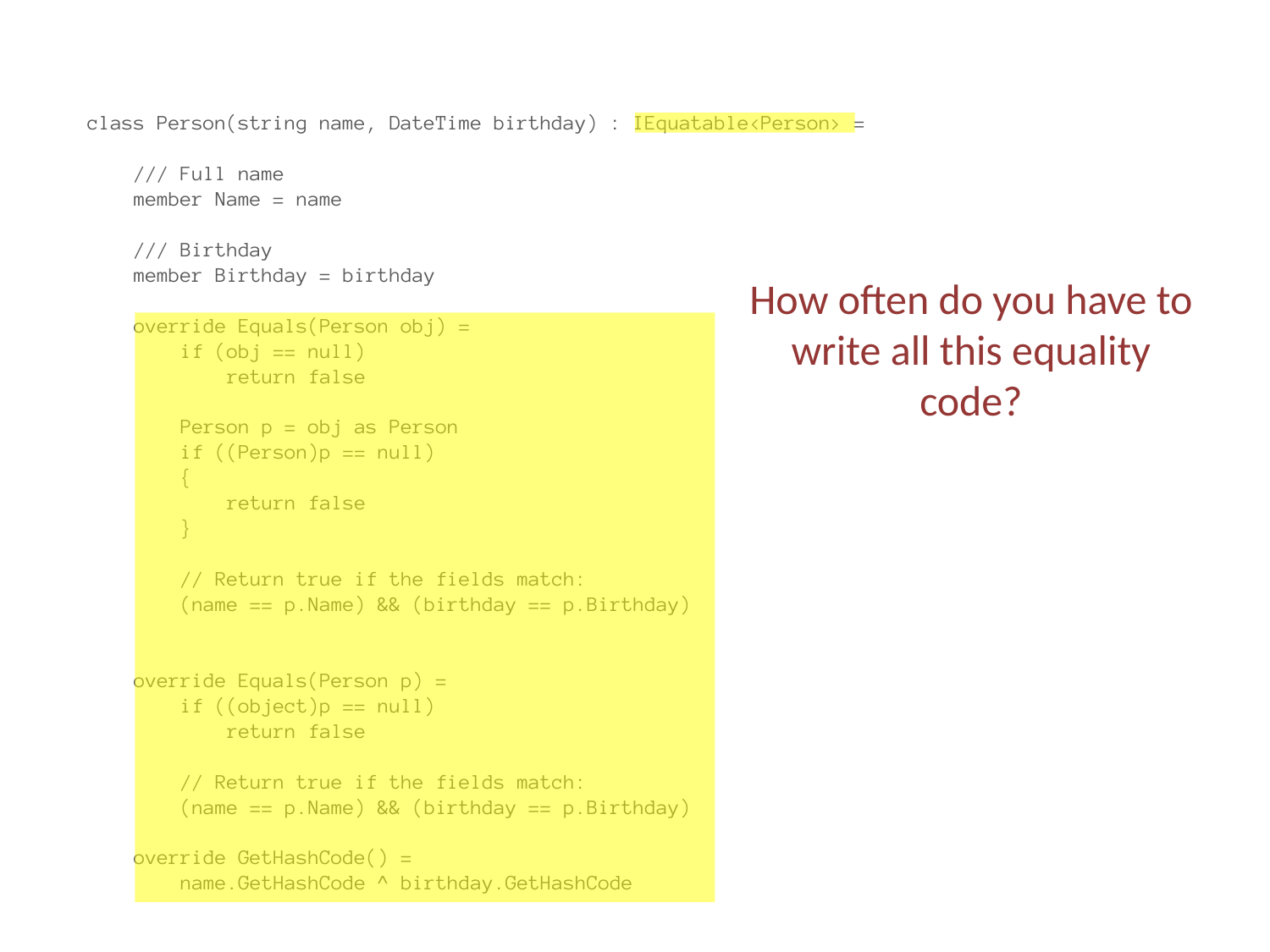

class Person(string name, DateTime birthday) : IEquatable<Person> =

    /// Full name
    member Name = name

    /// Birthday
    member Birthday = birthday

    override Equals(Person obj) =
        if (obj == null)
            return false

        Person p = obj as Person
        if ((Person)p == null)
        {
            return false
        }

        // Return true if the fields match:
        (name == p.Name) && (birthday == p.Birthday)

    override Equals(Person p) =
        if ((object)p == null)
            return false

        // Return true if the fields match:
        (name == p.Name) && (birthday == p.Birthday)

    override GetHashCode() =
        name.GetHashCode ^ birthday.GetHashCode

How often do you have to write all this equality code?